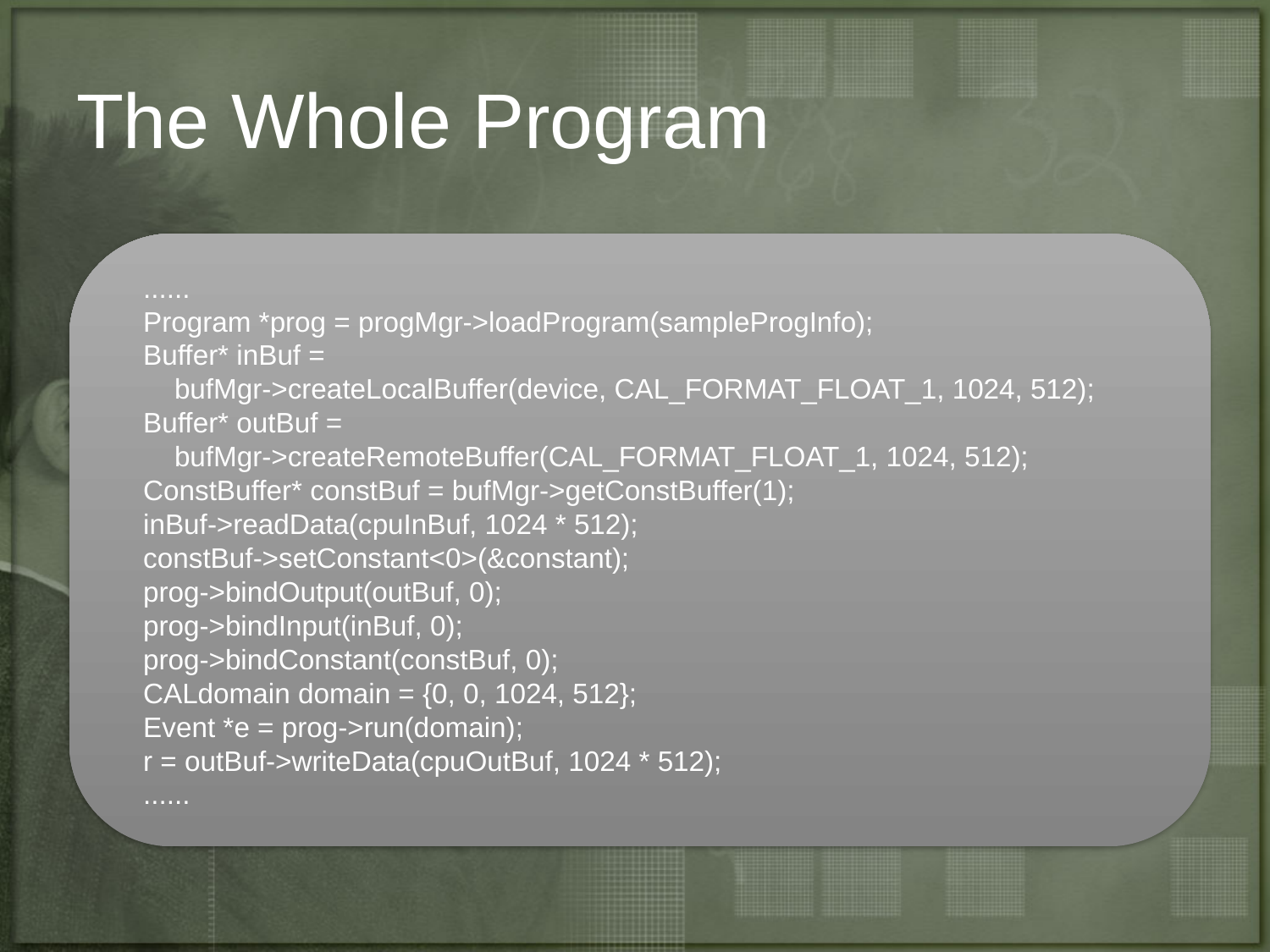

# The Whole Program

    ......
    Program *prog = progMgr->loadProgram(sampleProgInfo);
    Buffer* inBuf =
        bufMgr->createLocalBuffer(device, CAL_FORMAT_FLOAT_1, 1024, 512);
    Buffer* outBuf =
        bufMgr->createRemoteBuffer(CAL_FORMAT_FLOAT_1, 1024, 512);
    ConstBuffer* constBuf = bufMgr->getConstBuffer(1);
    inBuf->readData(cpuInBuf, 1024 * 512);
    constBuf->setConstant<0>(&constant);
    prog->bindOutput(outBuf, 0);
    prog->bindInput(inBuf, 0);
    prog->bindConstant(constBuf, 0);
    CALdomain domain = {0, 0, 1024, 512};
    Event *e = prog->run(domain);
    r = outBuf->writeData(cpuOutBuf, 1024 * 512);
    ......